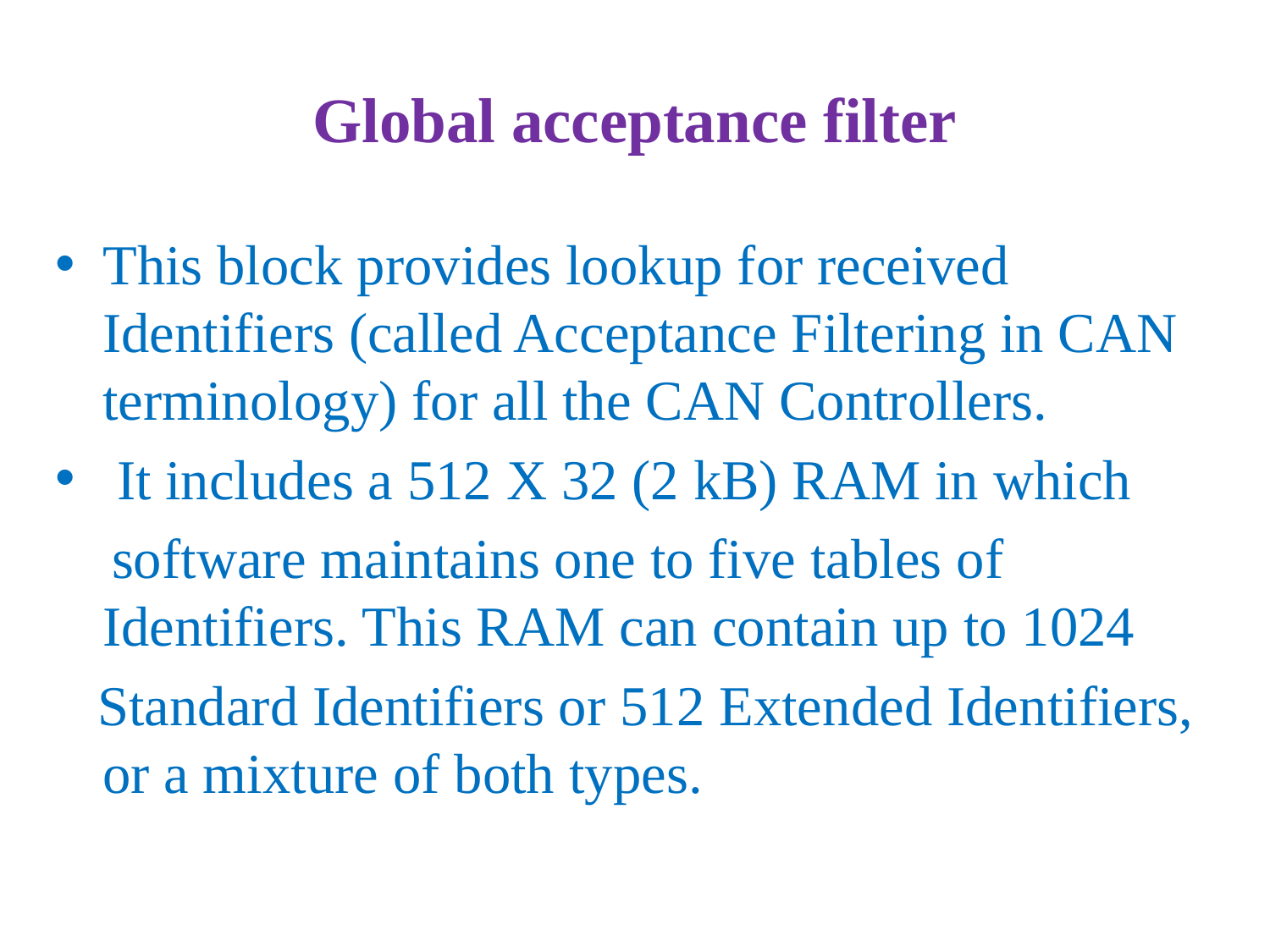

# Global acceptance filter
This block provides lookup for received Identifiers (called Acceptance Filtering in CAN terminology) for all the CAN Controllers.
 It includes a 512 X 32 (2 kB) RAM in which
    software maintains one to five tables of Identifiers. This RAM can contain up to 1024
   Standard Identifiers or 512 Extended Identifiers, or a mixture of both types.